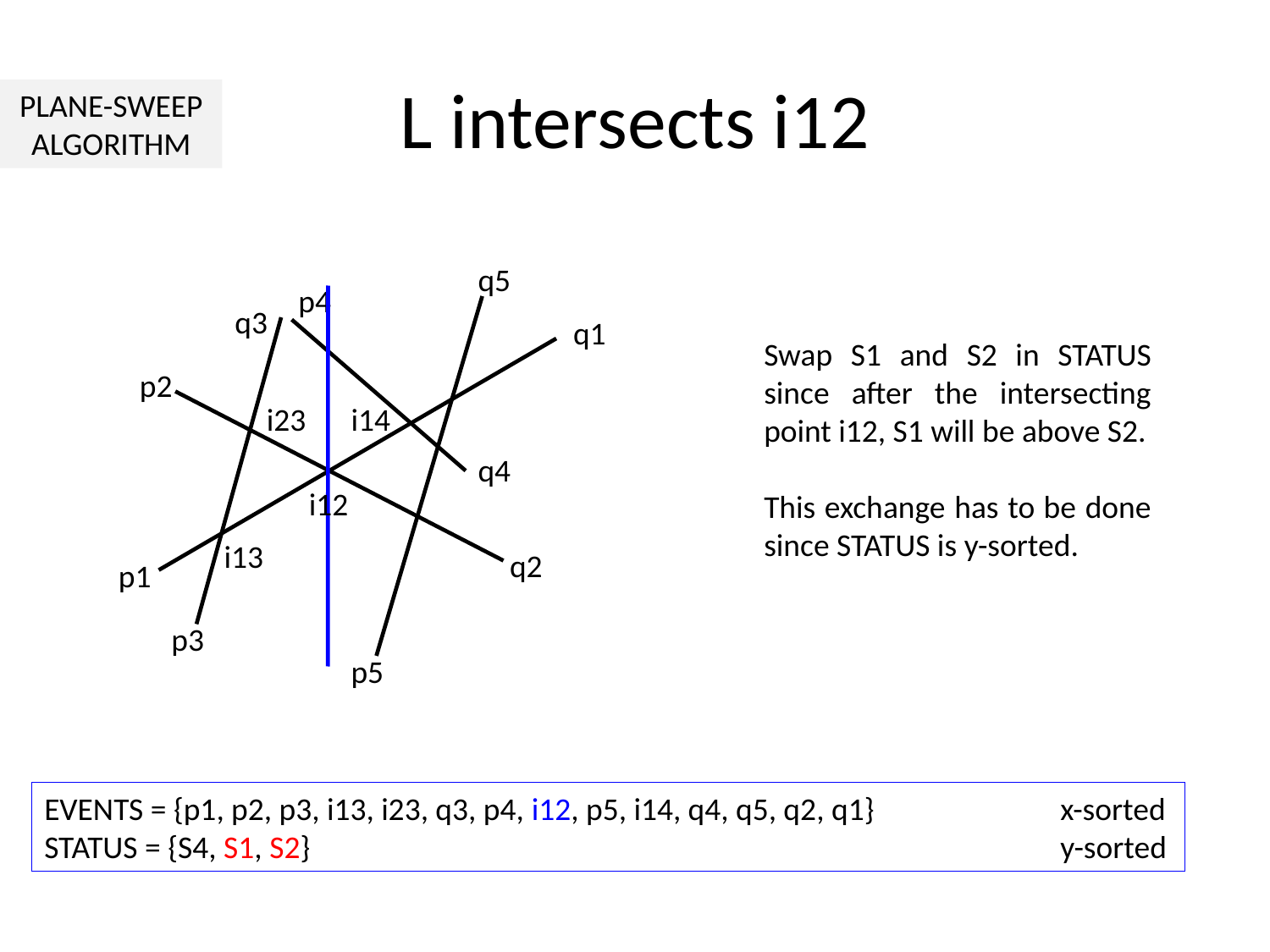

# L intersects i12
PLANE-SWEEP
ALGORITHM
q5
p4
q3
q1
Swap S1 and S2 in STATUS since after the intersecting point i12, S1 will be above S2.

This exchange has to be done since STATUS is y-sorted.
p2
i23
i14
q4
i12
i13
q2
p1
p3
p5
EVENTS = {p1, p2, p3, i13, i23, q3, p4, i12, p5, i14, q4, q5, q2, q1}		x-sorted
STATUS = {S4, S1, S2}						y-sorted